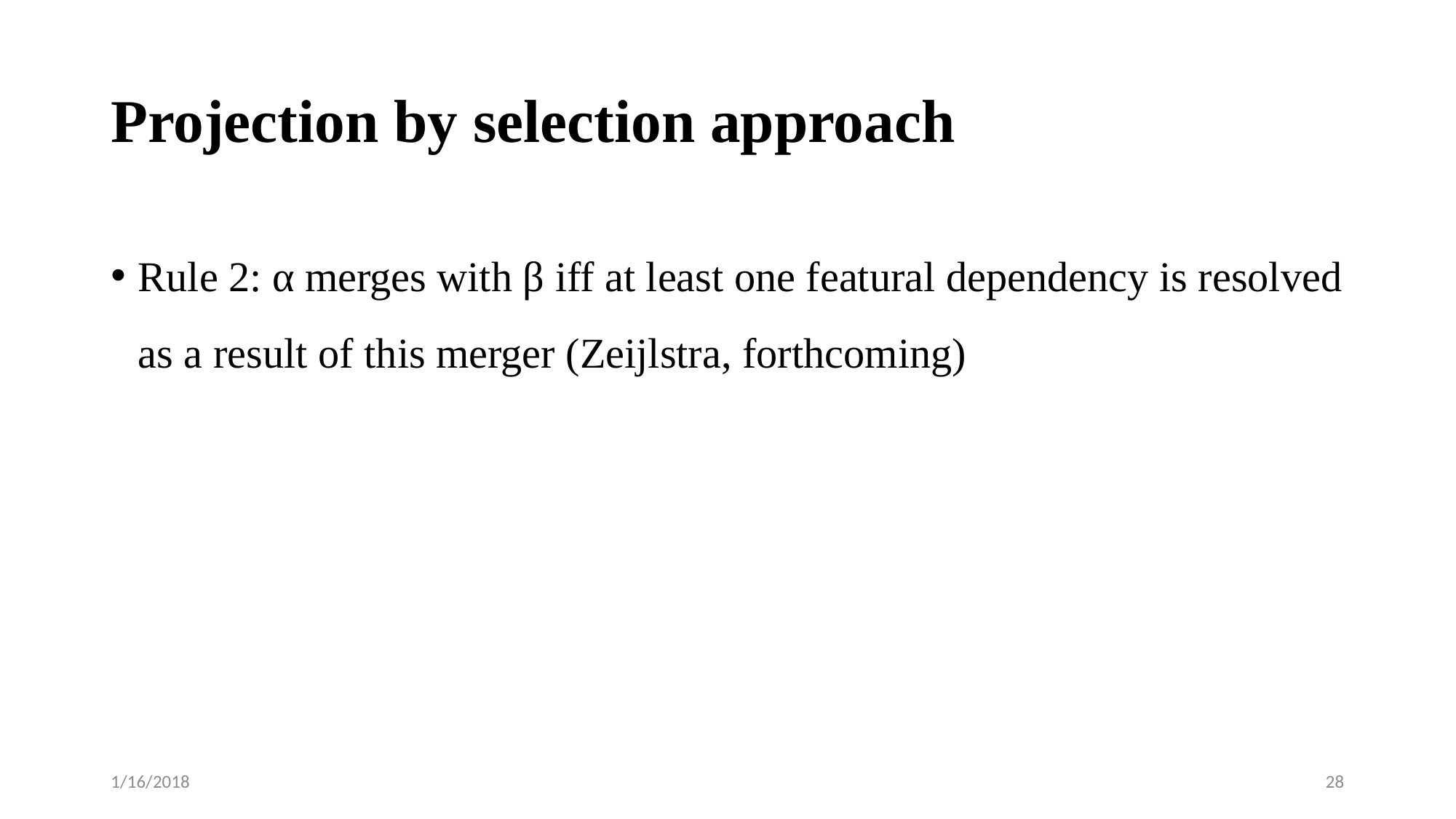

# Projection by selection approach
Rule 2: α merges with β iff at least one featural dependency is resolved as a result of this merger (Zeijlstra, forthcoming)

1/16/2018
28